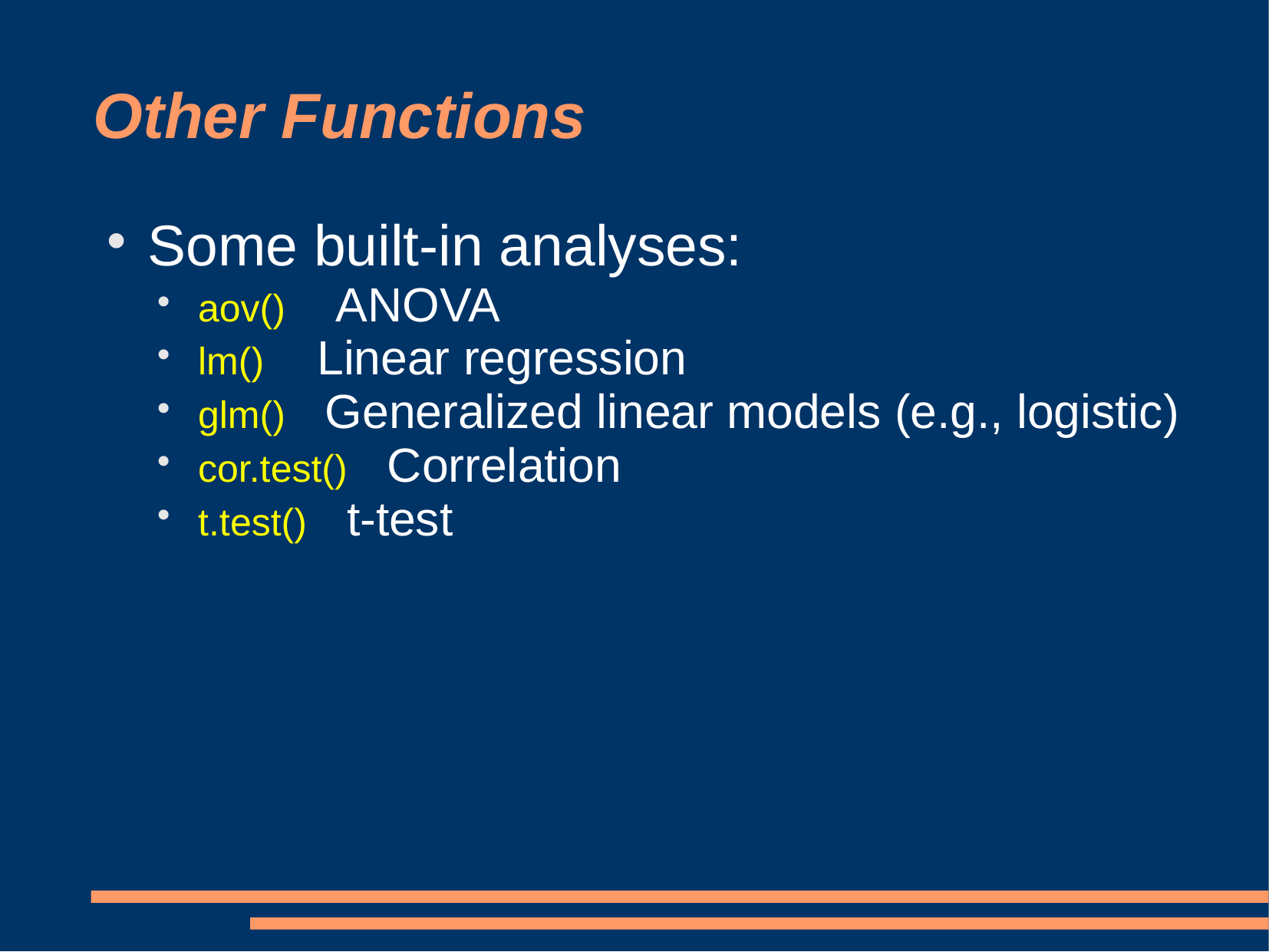

# Other Functions
Some built-in analyses:
aov()    ANOVA
lm()    Linear regression
glm()   Generalized linear models (e.g., logistic)
cor.test()   Correlation
t.test()   t-test